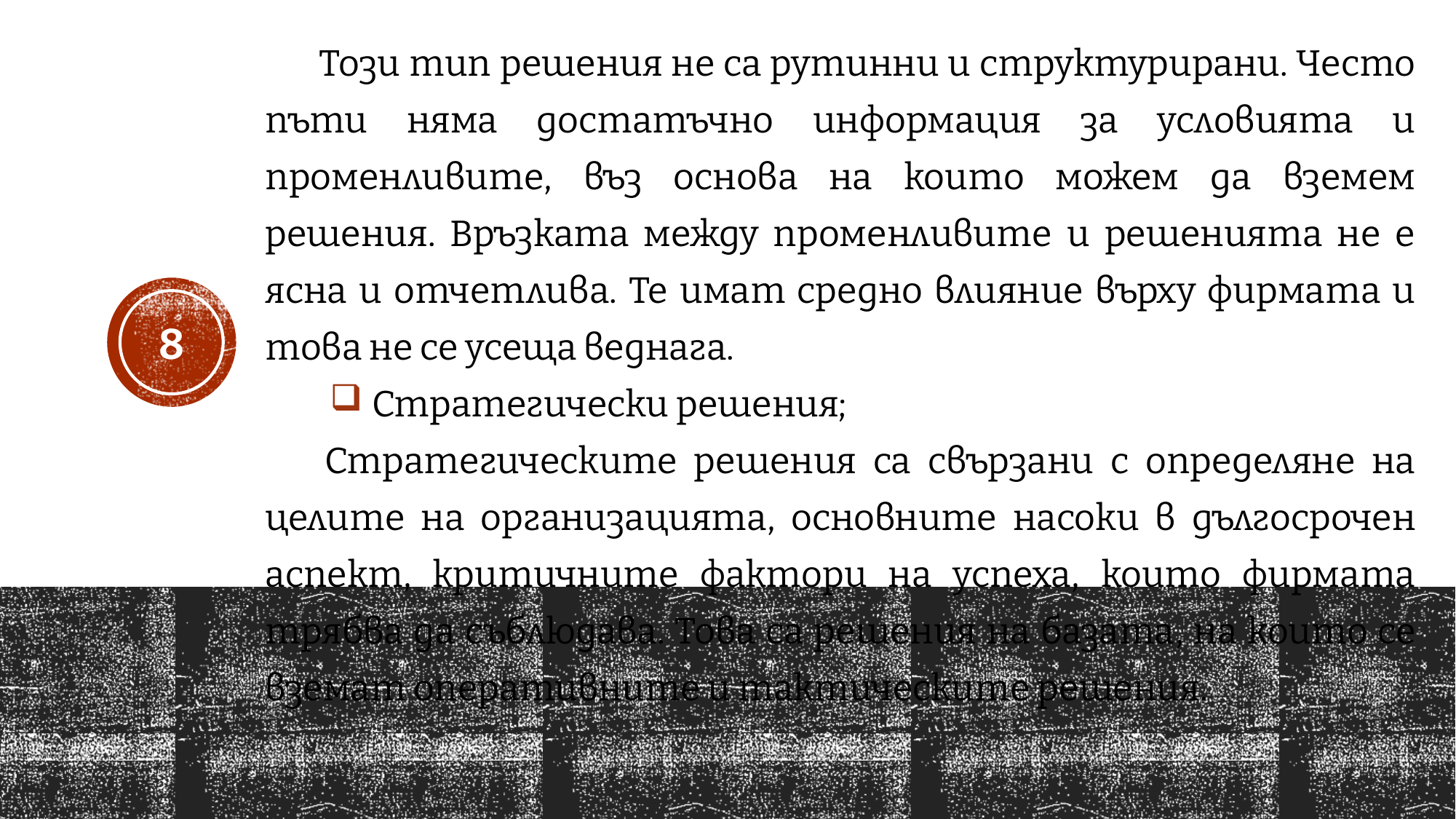

Този тип решения не са рутинни и структурирани. Често пъти няма достатъчно информация за условията и променливите, въз основа на които можем да вземем решения. Връзката между променливите и решенията не е ясна и отчетлива. Те имат средно влияние върху фирмата и това не се усеща веднага.
Стратегически решения;
 Стратегическите решения са свързани с определяне на целите на организацията, основните насоки в дългосрочен аспект, критичните фактори на успеха, които фирмата трябва да съблюдава. Това са решения на базата, на които се вземат оперативните и тактическите решения.
8